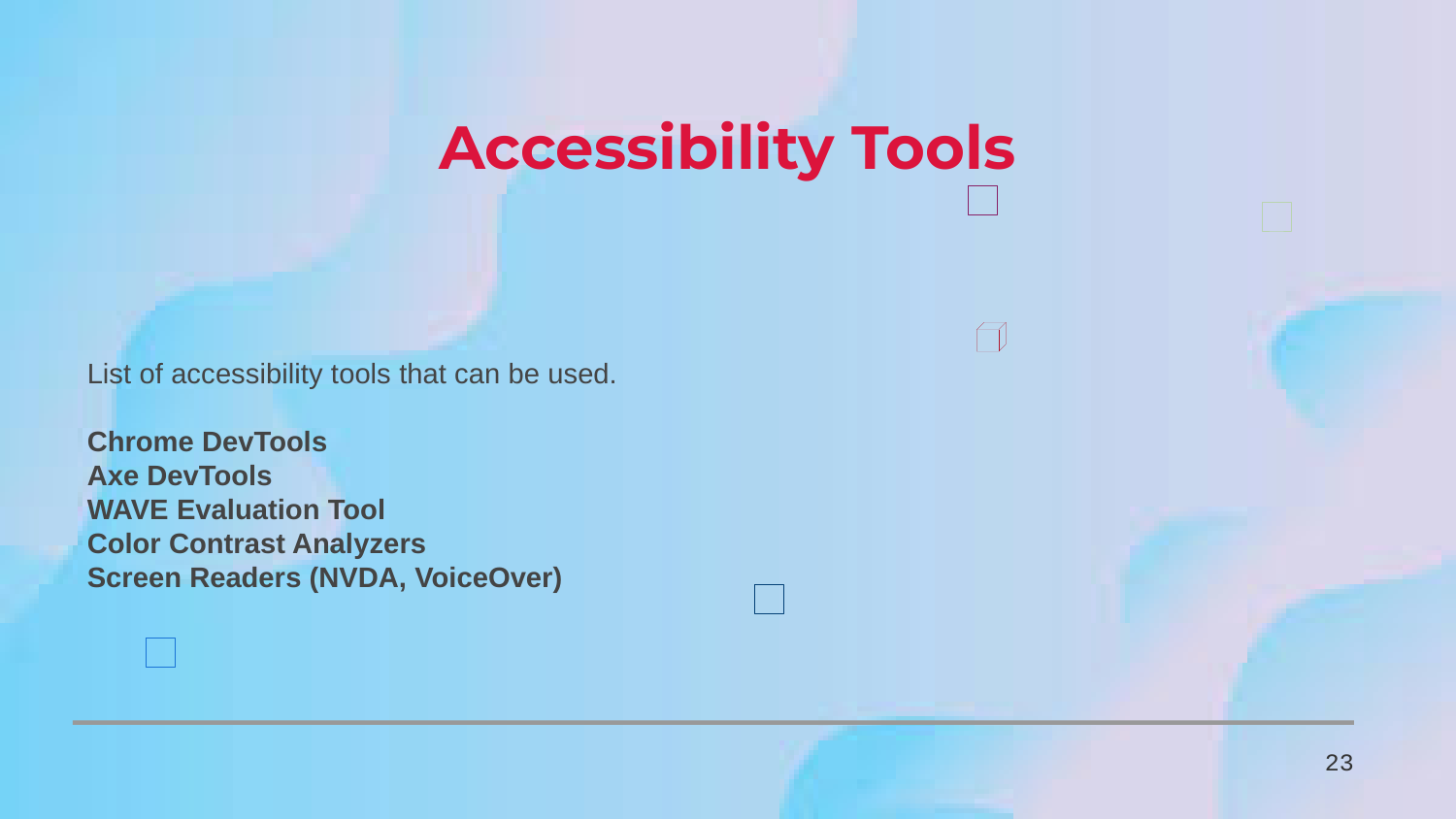

Accessibility Tools

List of accessibility tools that can be used.

Chrome DevTools
Axe DevTools
WAVE Evaluation Tool
Color Contrast Analyzers
Screen Readers (NVDA, VoiceOver)

23